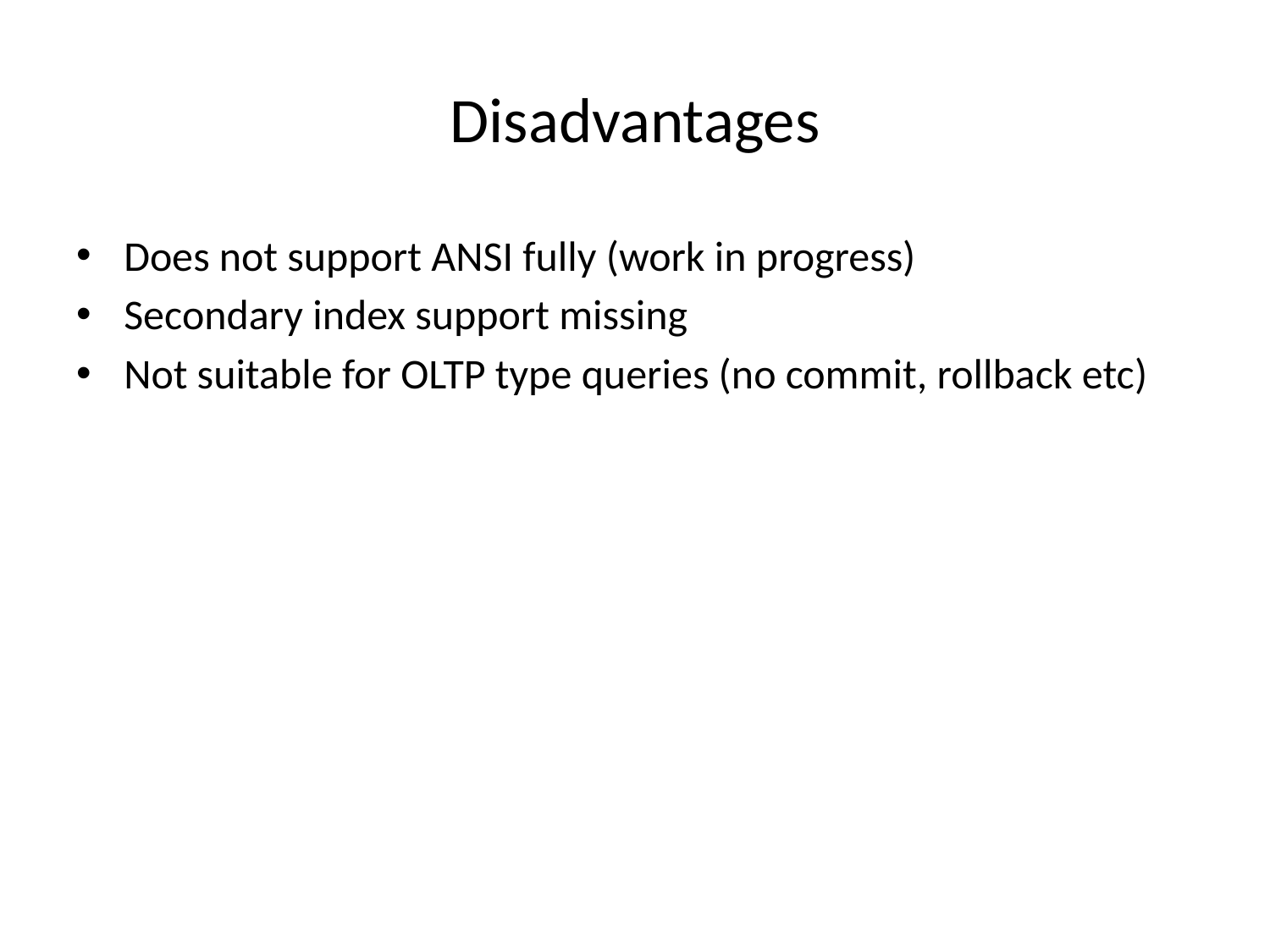

# Disadvantages
Does not support ANSI fully (work in progress)
Secondary index support missing
Not suitable for OLTP type queries (no commit, rollback etc)